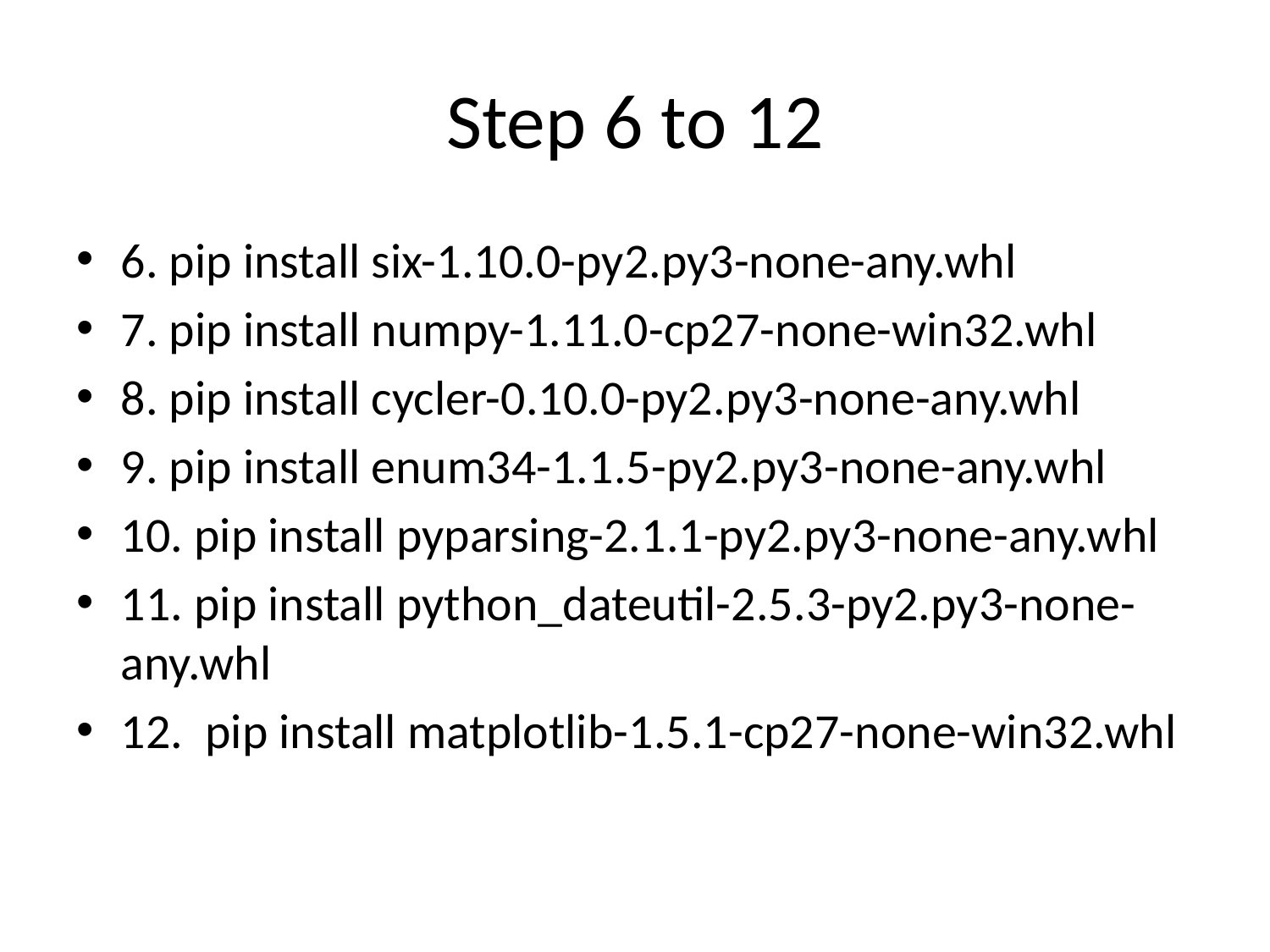

# Step 6 to 12
6. pip install six-1.10.0-py2.py3-none-any.whl
7. pip install numpy-1.11.0-cp27-none-win32.whl
8. pip install cycler-0.10.0-py2.py3-none-any.whl
9. pip install enum34-1.1.5-py2.py3-none-any.whl
10. pip install pyparsing-2.1.1-py2.py3-none-any.whl
11. pip install python_dateutil-2.5.3-py2.py3-none-any.whl
12.  pip install matplotlib-1.5.1-cp27-none-win32.whl